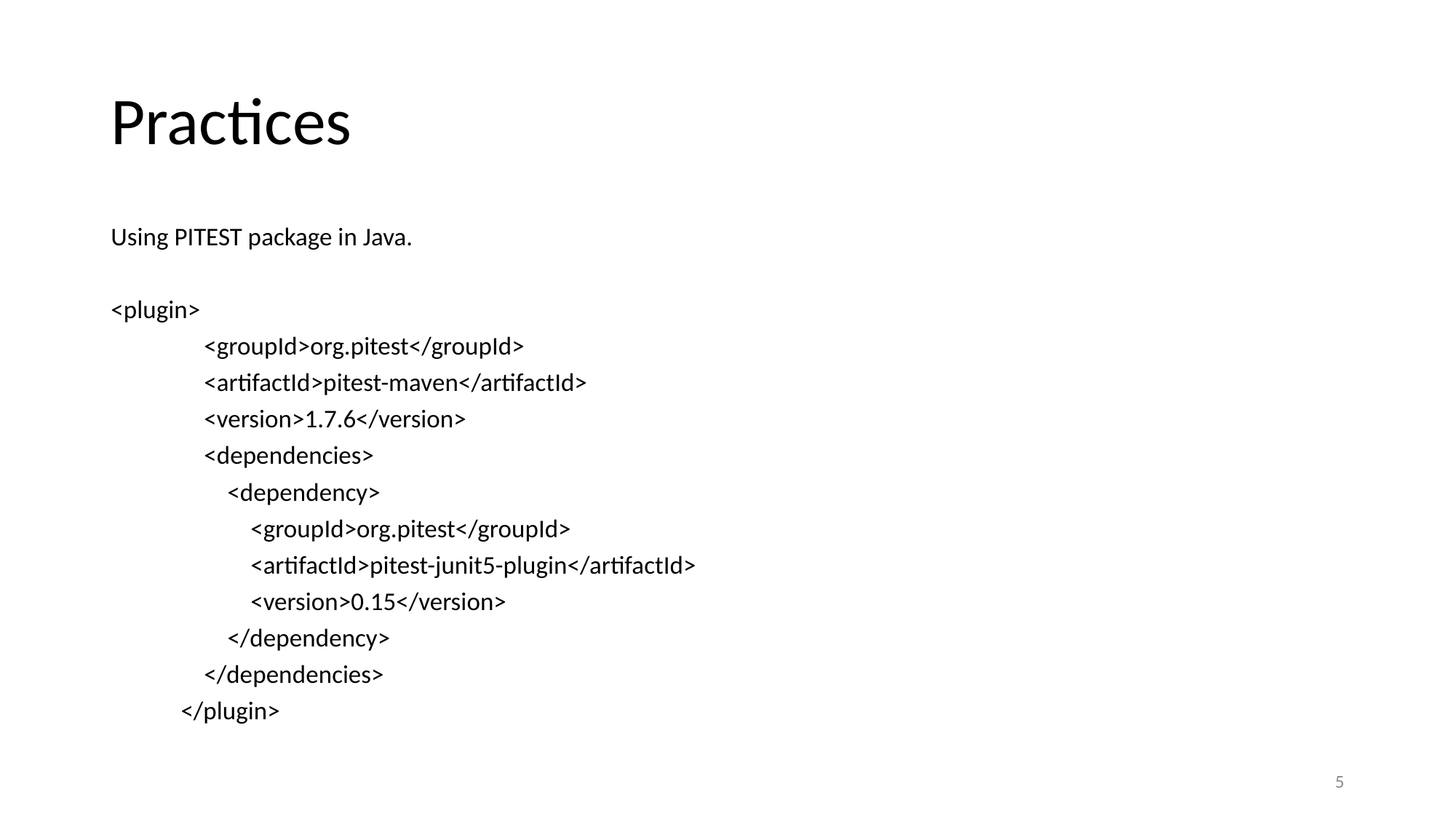

# Practices
Using PITEST package in Java.

<plugin>
                <groupId>org.pitest</groupId>
                <artifactId>pitest-maven</artifactId>
                <version>1.7.6</version>
                <dependencies>
                    <dependency>
                        <groupId>org.pitest</groupId>
                        <artifactId>pitest-junit5-plugin</artifactId>
                        <version>0.15</version>
                    </dependency>
                </dependencies>
            </plugin>
5